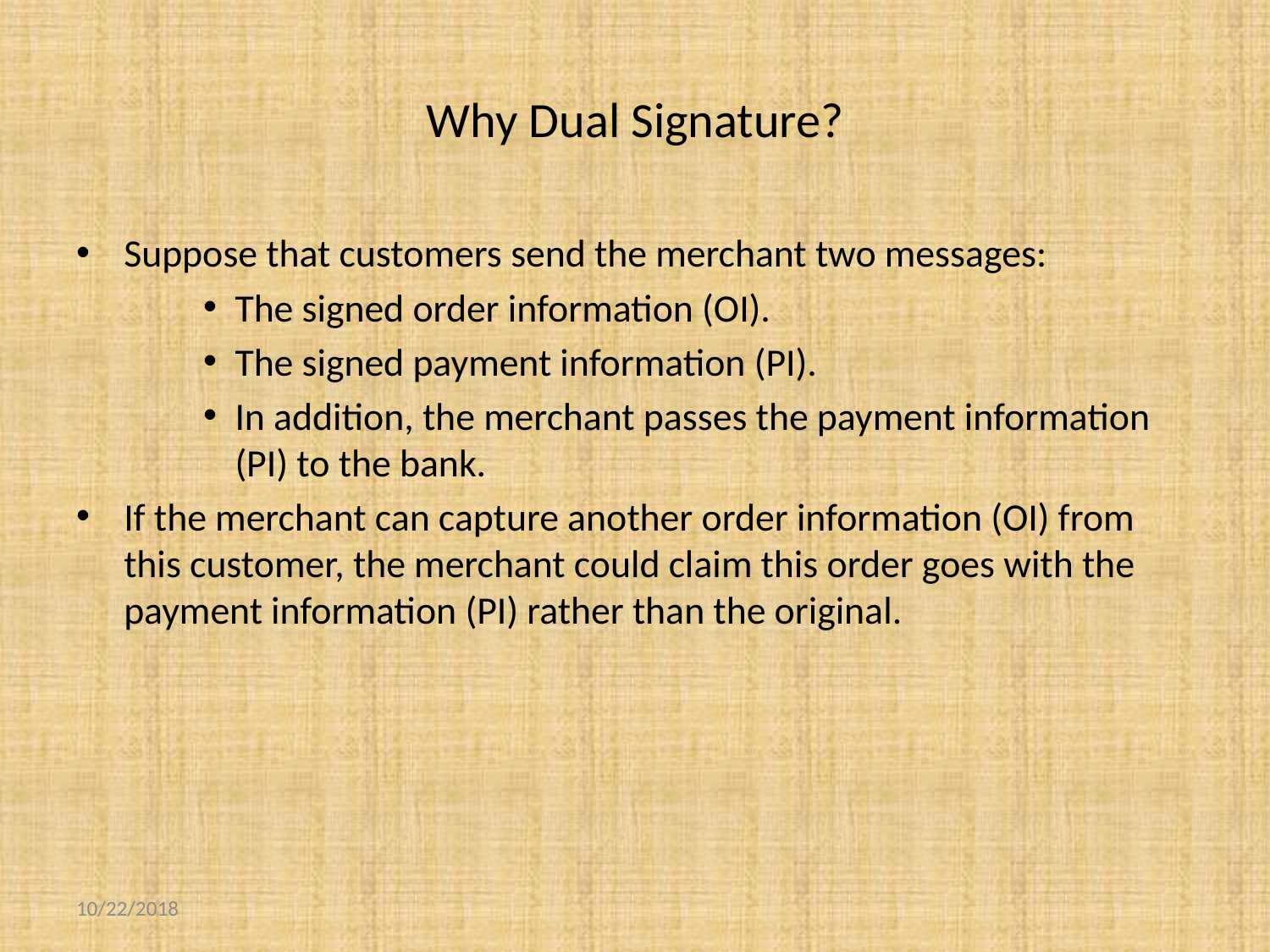

# Why Dual Signature?
Suppose that customers send the merchant two messages:
The signed order information (OI).
The signed payment information (PI).
In addition, the merchant passes the payment information (PI) to the bank.
If the merchant can capture another order information (OI) from this customer, the merchant could claim this order goes with the payment information (PI) rather than the original.
10/22/2018